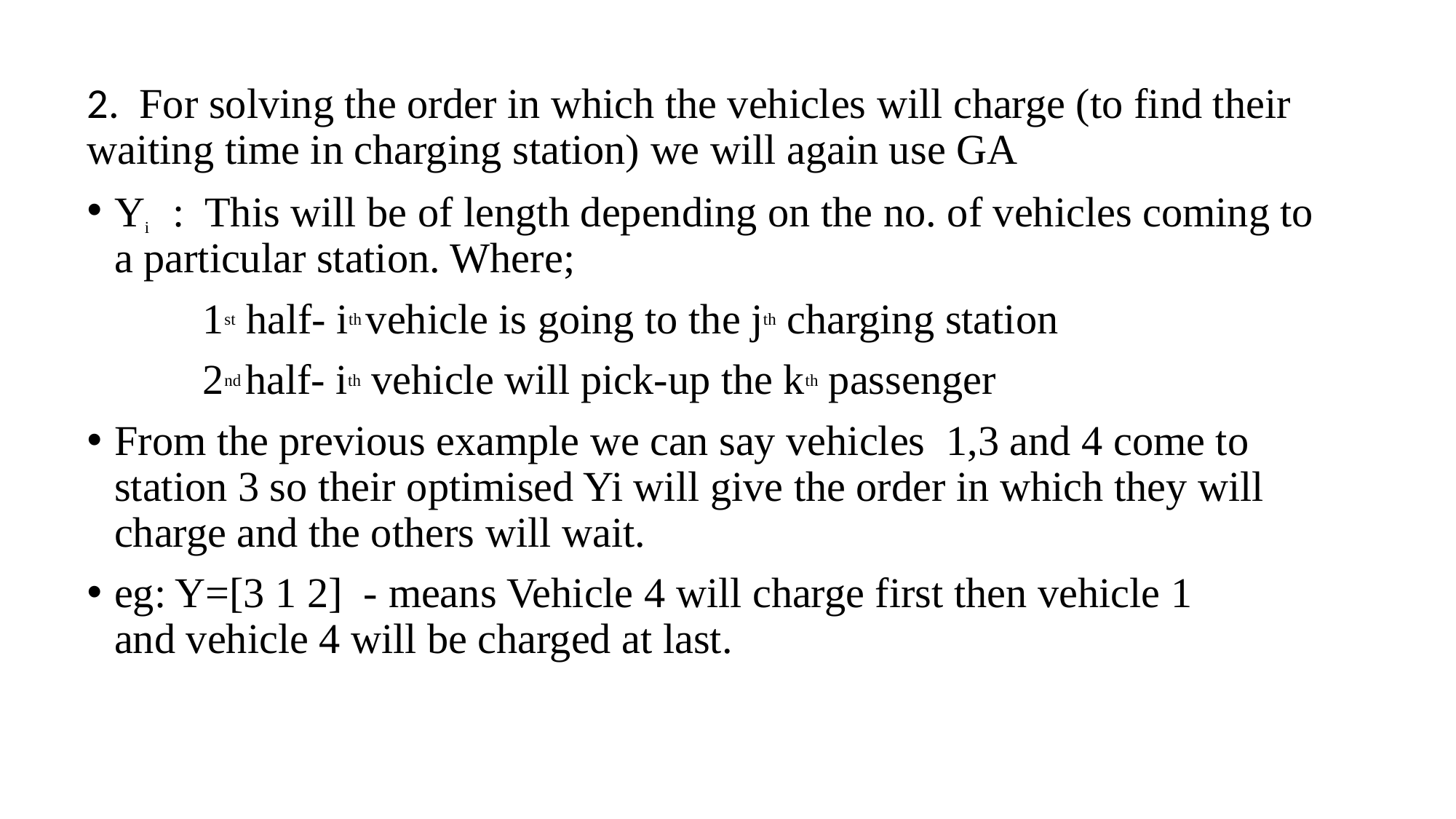

2.  For solving the order in which the vehicles will charge (to find their waiting time in charging station) we will again use GA
Yi    :  This will be of length depending on the no. of vehicles coming to a particular station. Where;
           1st half- ith vehicle is going to the jth charging station
           2nd half- ith vehicle will pick-up the kth passenger
From the previous example we can say vehicles  1,3 and 4 come to station 3 so their optimised Yi will give the order in which they will charge and the others will wait.
eg: Y=[3 1 2]  - means Vehicle 4 will charge first then vehicle 1 and vehicle 4 will be charged at last.